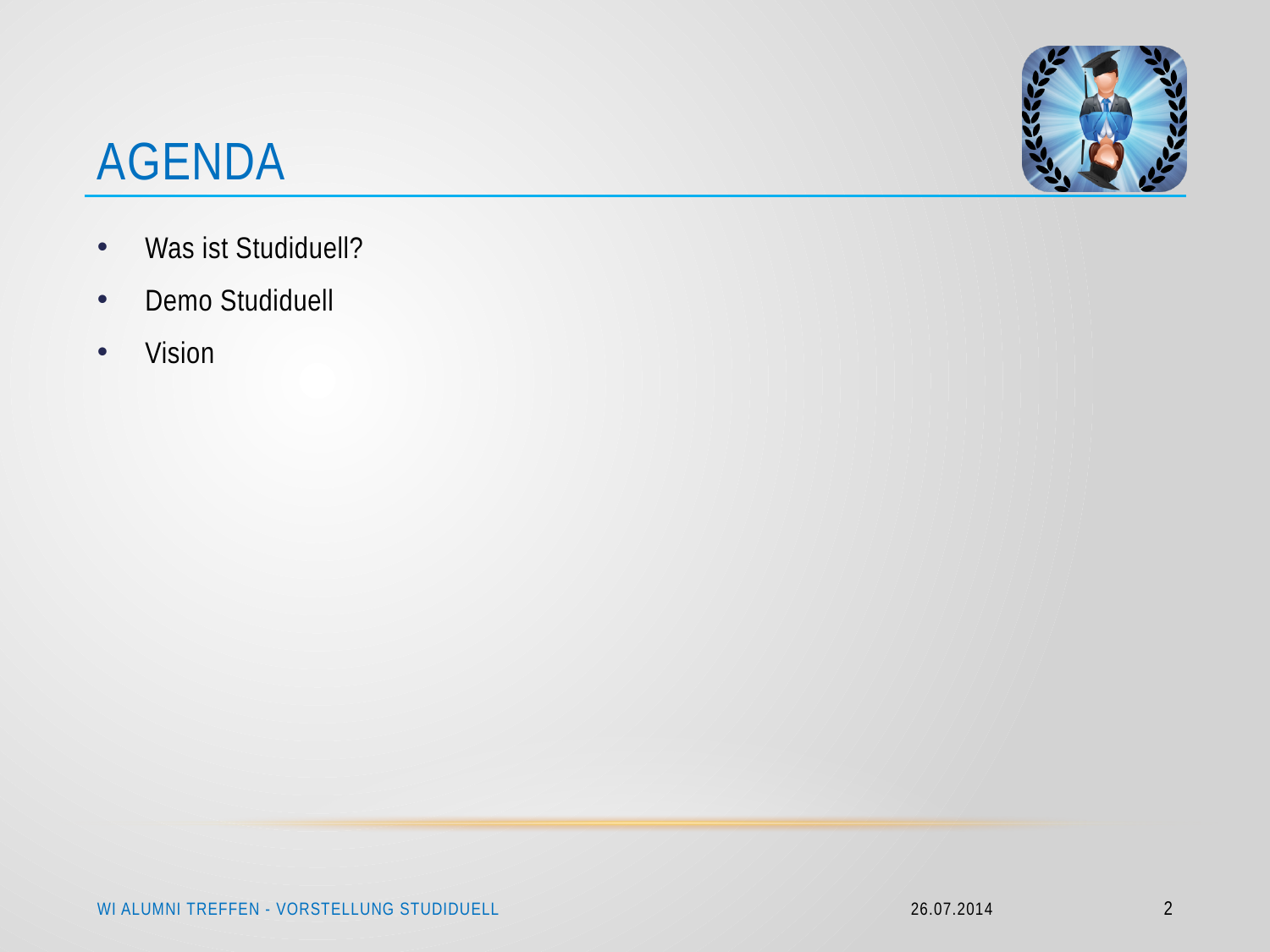

# Agenda
Was ist Studiduell?
Demo Studiduell
Vision

WI Alumni treffen - Vorstellung Studiduell
26.07.2014
2